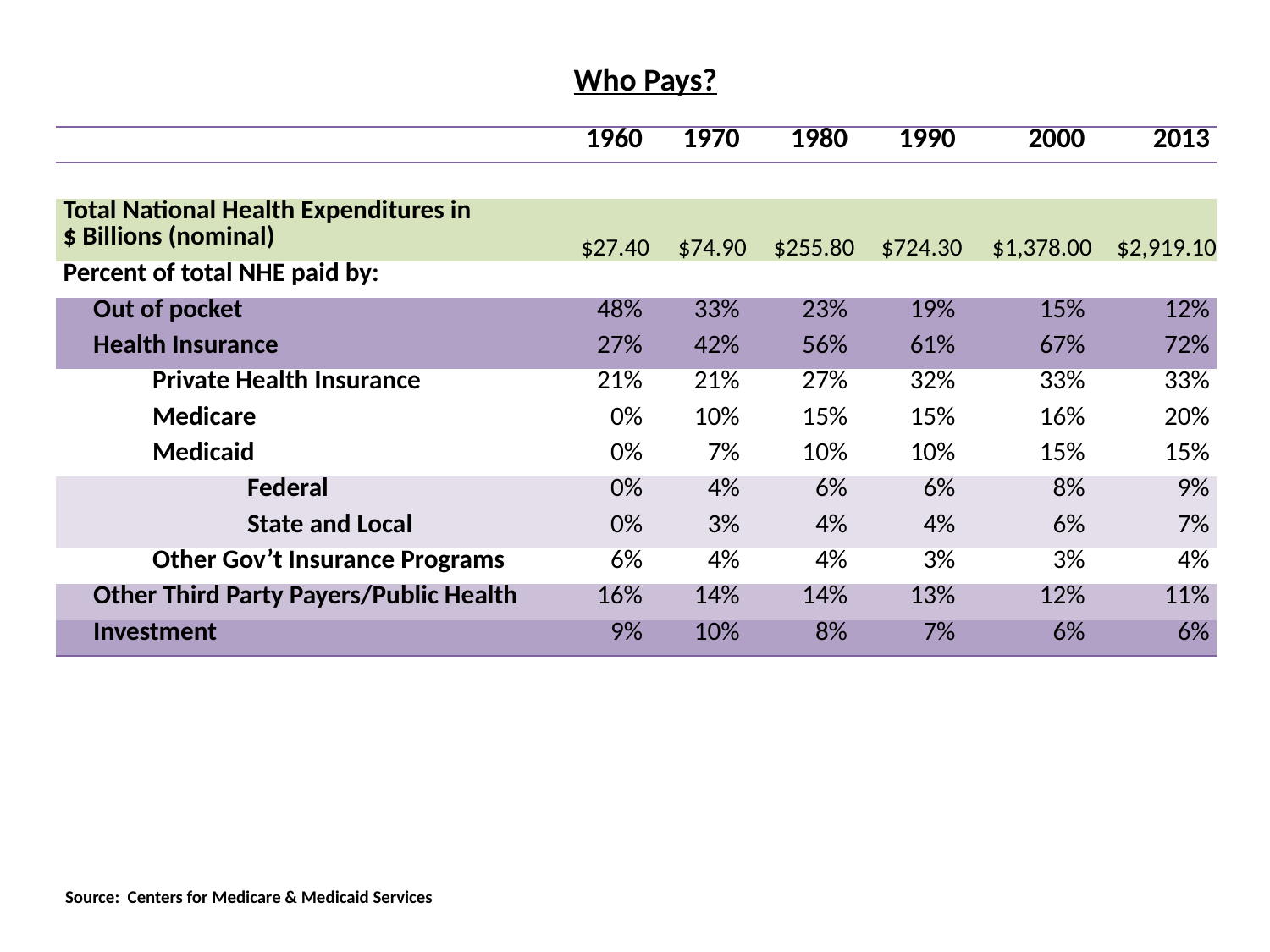

Who Pays?
|  | 1960 | 1970 | 1980 | 1990 | 2000 | 2013 |
| --- | --- | --- | --- | --- | --- | --- |
|  |  |  |  |  |  |  |
| Total National Health Expenditures in $ Billions (nominal) | $27.40 | $74.90 | $255.80 | $724.30 | $1,378.00 | $2,919.10 |
| Percent of total NHE paid by: |  |  |  |  |  |  |
| Out of pocket | 48% | 33% | 23% | 19% | 15% | 12% |
| Health Insurance | 27% | 42% | 56% | 61% | 67% | 72% |
| Private Health Insurance | 21% | 21% | 27% | 32% | 33% | 33% |
| Medicare | 0% | 10% | 15% | 15% | 16% | 20% |
| Medicaid | 0% | 7% | 10% | 10% | 15% | 15% |
| Federal | 0% | 4% | 6% | 6% | 8% | 9% |
| State and Local | 0% | 3% | 4% | 4% | 6% | 7% |
| Other Gov’t Insurance Programs | 6% | 4% | 4% | 3% | 3% | 4% |
| Other Third Party Payers/Public Health | 16% | 14% | 14% | 13% | 12% | 11% |
| Investment | 9% | 10% | 8% | 7% | 6% | 6% |
Source:  Centers for Medicare & Medicaid Services